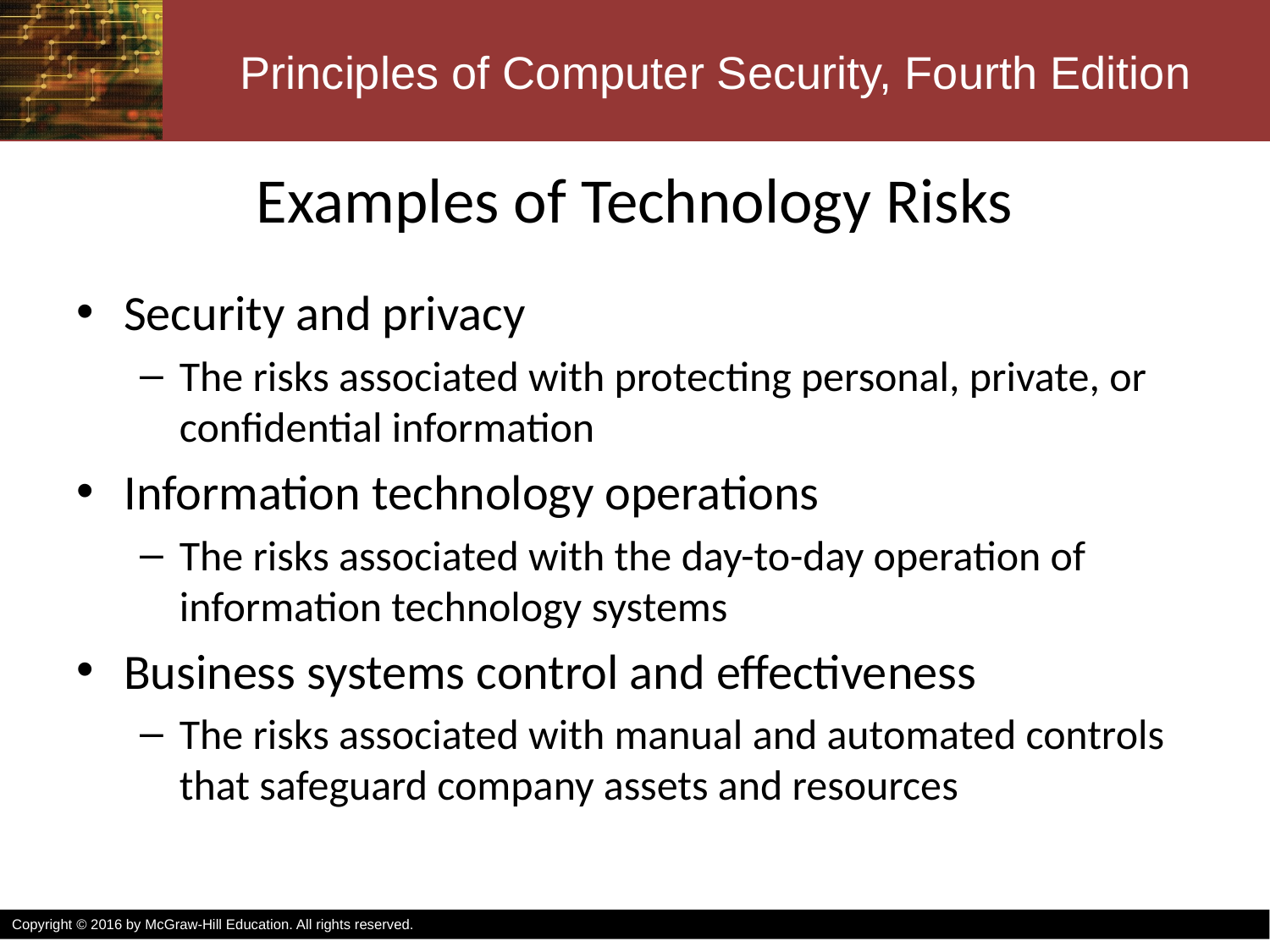

# Examples of Technology Risks
Security and privacy
The risks associated with protecting personal, private, or confidential information
Information technology operations
The risks associated with the day-to-day operation of information technology systems
Business systems control and effectiveness
The risks associated with manual and automated controls that safeguard company assets and resources